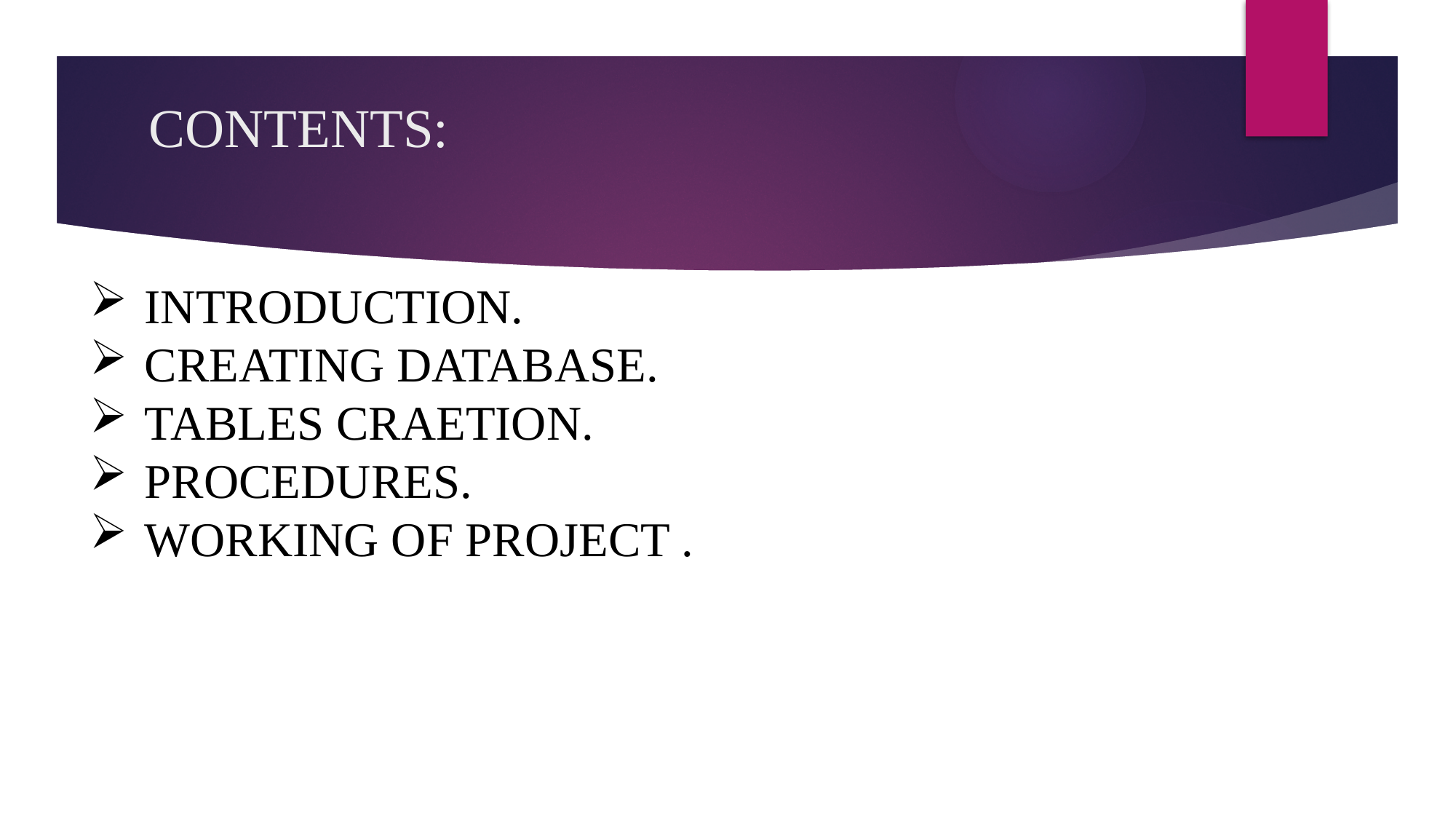

# CONTENTS:
INTRODUCTION.
CREATING DATABASE.
TABLES CRAETION.
PROCEDURES.
WORKING OF PROJECT .